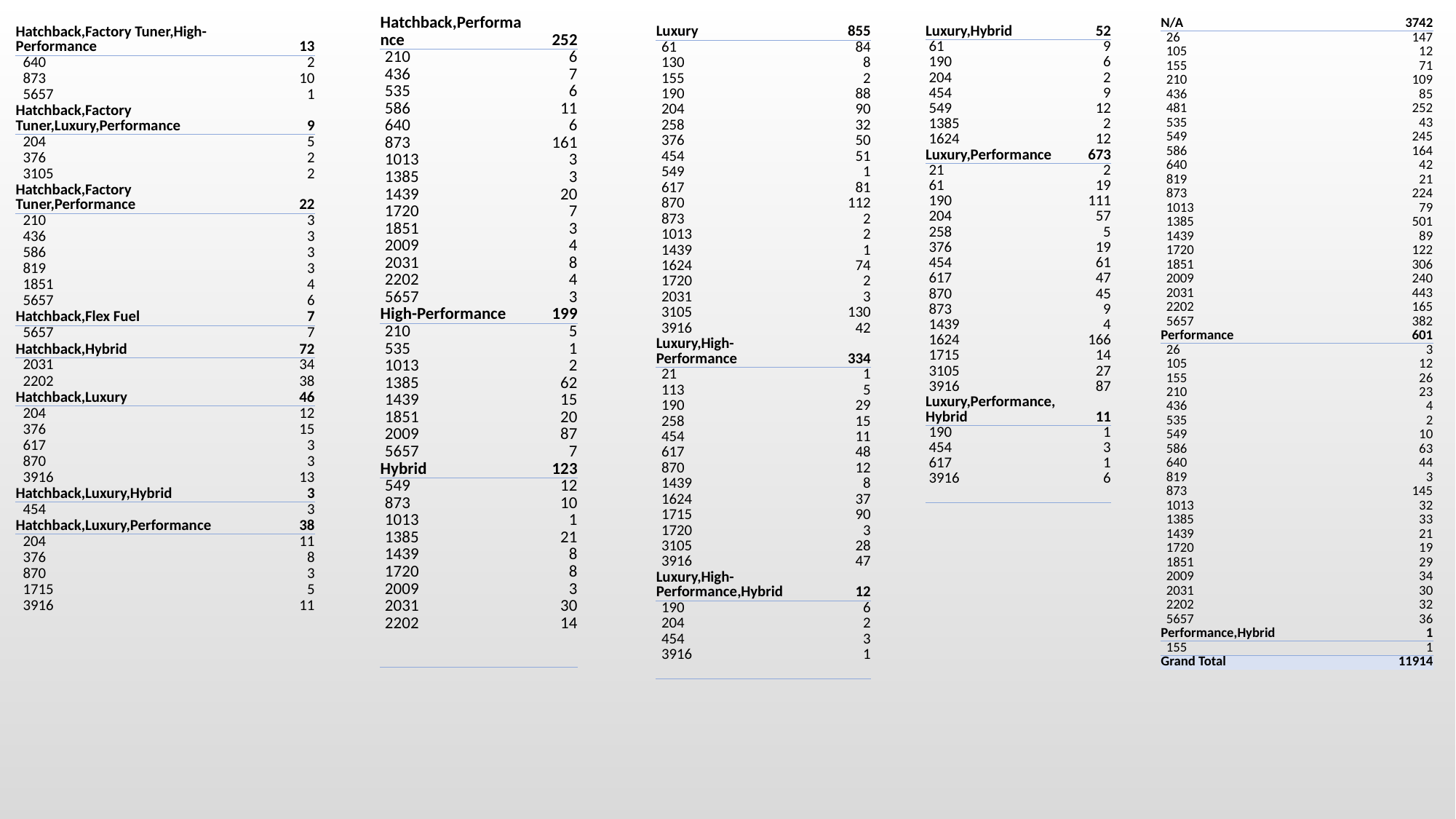

|  | Hatchback,Performance | 252 |  |
| --- | --- | --- | --- |
|  | 210 | 6 |  |
|  | 436 | 7 |  |
|  | 535 | 6 |  |
|  | 586 | 11 |  |
|  | 640 | 6 |  |
|  | 873 | 161 |  |
|  | 1013 | 3 |  |
|  | 1385 | 3 |  |
|  | 1439 | 20 |  |
|  | 1720 | 7 |  |
|  | 1851 | 3 |  |
|  | 2009 | 4 |  |
|  | 2031 | 8 |  |
|  | 2202 | 4 |  |
|  | 5657 | 3 |  |
|  | High-Performance | 199 |  |
|  | 210 | 5 |  |
|  | 535 | 1 |  |
|  | 1013 | 2 |  |
|  | 1385 | 62 |  |
|  | 1439 | 15 |  |
|  | 1851 | 20 |  |
|  | 2009 | 87 |  |
|  | 5657 | 7 |  |
|  | Hybrid | 123 |  |
|  | 549 | 12 |  |
|  | 873 | 10 |  |
|  | 1013 | 1 |  |
|  | 1385 | 21 |  |
|  | 1439 | 8 |  |
|  | 1720 | 8 |  |
|  | 2009 | 3 |  |
|  | 2031 | 30 |  |
|  | 2202 | 14 |  |
|  |  |  |  |
|  |  |  |  |
|  |  |  |  |
|  |  |  |  |
|  |  |  |  |
|  |  |  |  |
|  |  |  |  |
|  |  |  |  |
|  |  |  |  |
|  |  |  |  |
|  |  |  |  |
|  |  |  |  |
|  |  |  |  |
|  |  |  |  |
|  |  |  |  |
|  |  |  |  |
|  |  |  |  |
|  |  |  |  |
|  |  |  |  |
|  |  |  |  |
|  |  |  |  |
|  | N/A | 3742 |  |
| --- | --- | --- | --- |
|  | 26 | 147 |  |
|  | 105 | 12 |  |
|  | 155 | 71 |  |
|  | 210 | 109 |  |
|  | 436 | 85 |  |
|  | 481 | 252 |  |
|  | 535 | 43 |  |
|  | 549 | 245 |  |
|  | 586 | 164 |  |
|  | 640 | 42 |  |
|  | 819 | 21 |  |
|  | 873 | 224 |  |
|  | 1013 | 79 |  |
|  | 1385 | 501 |  |
|  | 1439 | 89 |  |
|  | 1720 | 122 |  |
|  | 1851 | 306 |  |
|  | 2009 | 240 |  |
|  | 2031 | 443 |  |
|  | 2202 | 165 |  |
|  | 5657 | 382 |  |
|  | Performance | 601 |  |
|  | 26 | 3 |  |
|  | 105 | 12 |  |
|  | 155 | 26 |  |
|  | 210 | 23 |  |
|  | 436 | 4 |  |
|  | 535 | 2 |  |
|  | 549 | 10 |  |
|  | 586 | 63 |  |
|  | 640 | 44 |  |
|  | 819 | 3 |  |
|  | 873 | 145 |  |
|  | 1013 | 32 |  |
|  | 1385 | 33 |  |
|  | 1439 | 21 |  |
|  | 1720 | 19 |  |
|  | 1851 | 29 |  |
|  | 2009 | 34 |  |
|  | 2031 | 30 |  |
|  | 2202 | 32 |  |
|  | 5657 | 36 |  |
|  | Performance,Hybrid | 1 |  |
|  | 155 | 1 |  |
|  | Grand Total | 11914 |  |
|  | Hatchback,Factory Tuner,High-Performance | 13 |  |
| --- | --- | --- | --- |
|  | 640 | 2 |  |
|  | 873 | 10 |  |
|  | 5657 | 1 |  |
|  | Hatchback,Factory Tuner,Luxury,Performance | 9 |  |
|  | 204 | 5 |  |
|  | 376 | 2 |  |
|  | 3105 | 2 |  |
|  | Hatchback,Factory Tuner,Performance | 22 |  |
|  | 210 | 3 |  |
|  | 436 | 3 |  |
|  | 586 | 3 |  |
|  | 819 | 3 |  |
|  | 1851 | 4 |  |
|  | 5657 | 6 |  |
|  | Hatchback,Flex Fuel | 7 |  |
|  | 5657 | 7 |  |
|  | Hatchback,Hybrid | 72 |  |
|  | 2031 | 34 |  |
|  | 2202 | 38 |  |
|  | Hatchback,Luxury | 46 |  |
|  | 204 | 12 |  |
|  | 376 | 15 |  |
|  | 617 | 3 |  |
|  | 870 | 3 |  |
|  | 3916 | 13 |  |
|  | Hatchback,Luxury,Hybrid | 3 |  |
|  | 454 | 3 |  |
|  | Hatchback,Luxury,Performance | 38 |  |
|  | 204 | 11 |  |
|  | 376 | 8 |  |
|  | 870 | 3 |  |
|  | 1715 | 5 |  |
|  | 3916 | 11 |  |
|  | Luxury | 855 |  |
| --- | --- | --- | --- |
|  | 61 | 84 |  |
|  | 130 | 8 |  |
|  | 155 | 2 |  |
|  | 190 | 88 |  |
|  | 204 | 90 |  |
|  | 258 | 32 |  |
|  | 376 | 50 |  |
|  | 454 | 51 |  |
|  | 549 | 1 |  |
|  | 617 | 81 |  |
|  | 870 | 112 |  |
|  | 873 | 2 |  |
|  | 1013 | 2 |  |
|  | 1439 | 1 |  |
|  | 1624 | 74 |  |
|  | 1720 | 2 |  |
|  | 2031 | 3 |  |
|  | 3105 | 130 |  |
|  | 3916 | 42 |  |
|  | Luxury,High-Performance | 334 |  |
|  | 21 | 1 |  |
|  | 113 | 5 |  |
|  | 190 | 29 |  |
|  | 258 | 15 |  |
|  | 454 | 11 |  |
|  | 617 | 48 |  |
|  | 870 | 12 |  |
|  | 1439 | 8 |  |
|  | 1624 | 37 |  |
|  | 1715 | 90 |  |
|  | 1720 | 3 |  |
|  | 3105 | 28 |  |
|  | 3916 | 47 |  |
|  | Luxury,High-Performance,Hybrid | 12 |  |
|  | 190 | 6 |  |
|  | 204 | 2 |  |
|  | 454 | 3 |  |
|  | 3916 | 1 |  |
|  |  |  |  |
|  |  |  |  |
|  |  |  |  |
|  |  |  |  |
|  |  |  |  |
|  |  |  |  |
|  |  |  |  |
|  |  |  |  |
|  | Luxury,Hybrid | 52 |  |
| --- | --- | --- | --- |
|  | 61 | 9 |  |
|  | 190 | 6 |  |
|  | 204 | 2 |  |
|  | 454 | 9 |  |
|  | 549 | 12 |  |
|  | 1385 | 2 |  |
|  | 1624 | 12 |  |
|  | Luxury,Performance | 673 |  |
|  | 21 | 2 |  |
|  | 61 | 19 |  |
|  | 190 | 111 |  |
|  | 204 | 57 |  |
|  | 258 | 5 |  |
|  | 376 | 19 |  |
|  | 454 | 61 |  |
|  | 617 | 47 |  |
|  | 870 | 45 |  |
|  | 873 | 9 |  |
|  | 1439 | 4 |  |
|  | 1624 | 166 |  |
|  | 1715 | 14 |  |
|  | 3105 | 27 |  |
|  | 3916 | 87 |  |
|  | Luxury,Performance,Hybrid | 11 |  |
|  | 190 | 1 |  |
|  | 454 | 3 |  |
|  | 617 | 1 |  |
|  | 3916 | 6 |  |
|  |  |  |  |
|  |  |  |  |
|  |  |  |  |
|  |  |  |  |
|  |  |  |  |
|  |  |  |  |
|  |  |  |  |
|  |  |  |  |
|  |  |  |  |
|  |  |  |  |
|  |  |  |  |
|  |  |  |  |
|  |  |  |  |
|  |  |  |  |
|  |  |  |  |
|  |  |  |  |
|  |  |  |  |
|  |  |  |  |
|  |  |  |  |
|  |  |  |  |
|  |  |  |  |
|  |  |  |  |
|  | Performance | 601 |  |
|  | 26 | 3 |  |
|  | 105 | 12 |  |
|  | 155 | 26 |  |
|  | 210 | 23 |  |
|  | 436 | 4 |  |
|  | 535 | 2 |  |
|  | 549 | 10 |  |
|  | 586 | 63 |  |
|  | 640 | 44 |  |
|  | 819 | 3 |  |
|  | 873 | 145 |  |
|  | 1013 | 32 |  |
|  | 1385 | 33 |  |
|  | 1439 | 21 |  |
|  | 1720 | 19 |  |
|  | 1851 | 29 |  |
|  | 2009 | 34 |  |
|  | 2031 | 30 |  |
|  | 2202 | 32 |  |
|  | 5657 | 36 |  |
|  | Performance,Hybrid | 1 |  |
|  | 155 | 1 |  |
|  | Grand Total | 11914 |  |